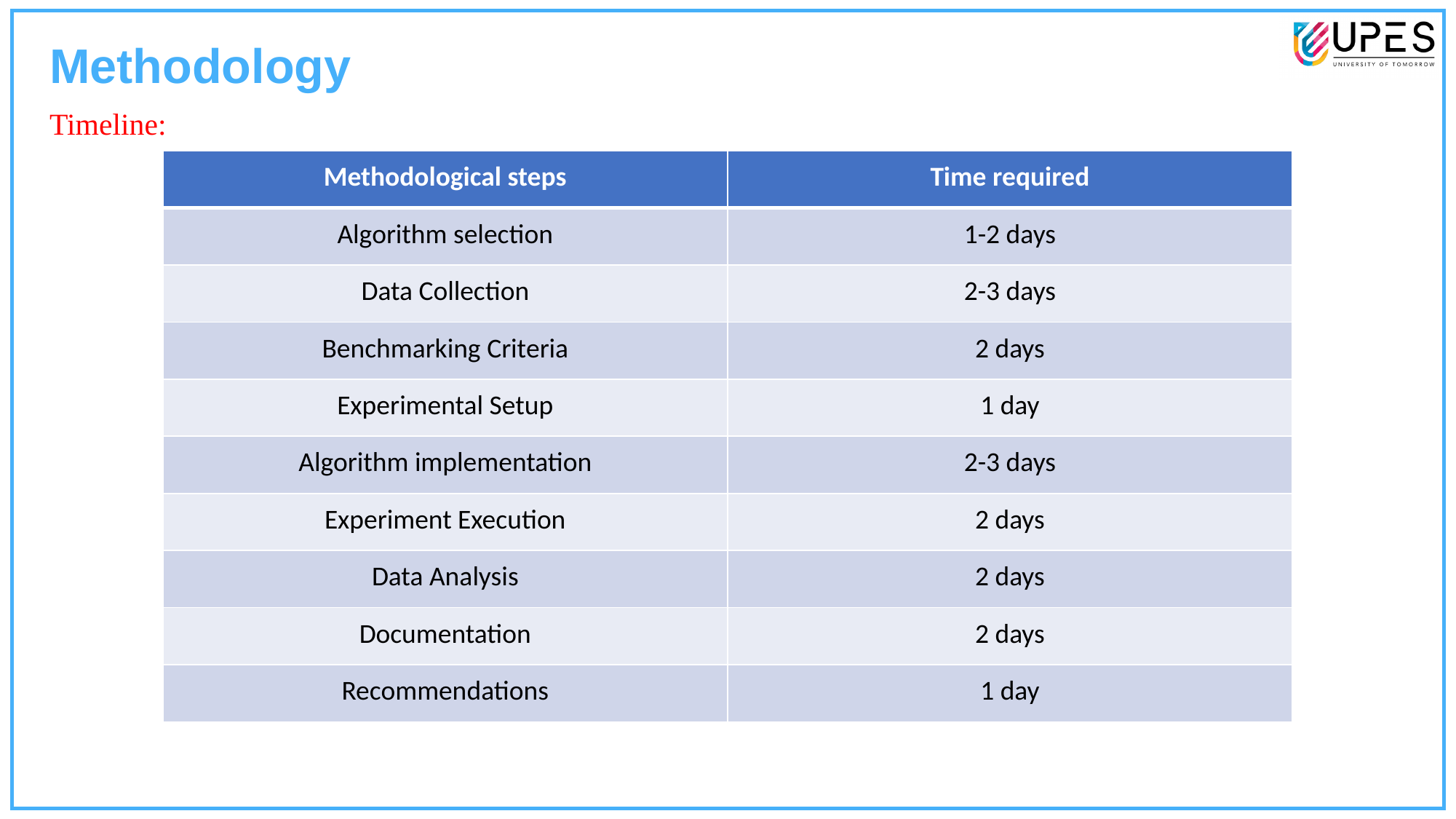

Methodology
Timeline:
| Methodological steps | Time required |
| --- | --- |
| Algorithm selection | 1-2 days |
| Data Collection | 2-3 days |
| Benchmarking Criteria | 2 days |
| Experimental Setup | 1 day |
| Algorithm implementation | 2-3 days |
| Experiment Execution | 2 days |
| Data Analysis | 2 days |
| Documentation | 2 days |
| Recommendations | 1 day |